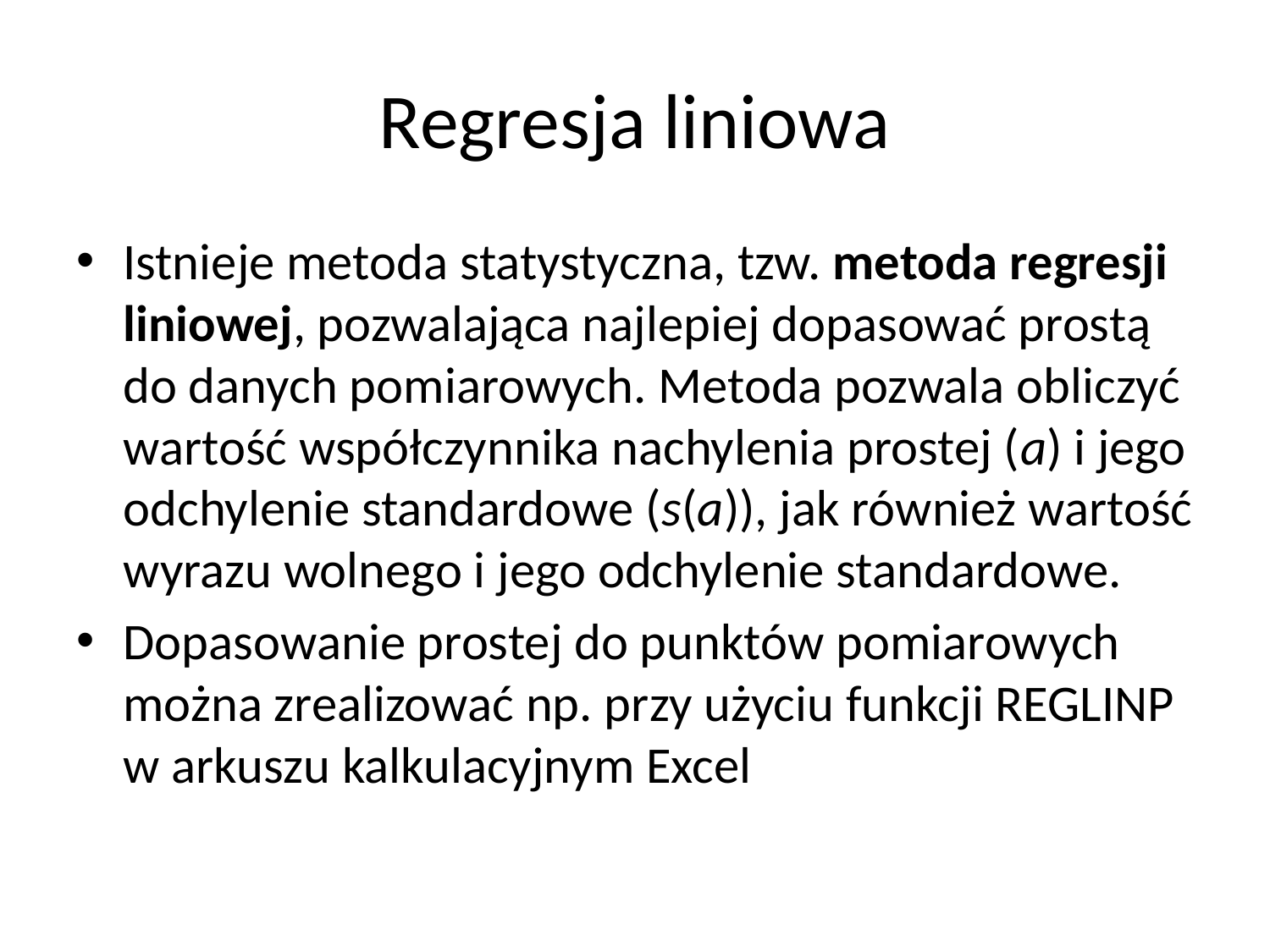

# Regresja liniowa
Istnieje metoda statystyczna, tzw. metoda regresji liniowej, pozwalająca najlepiej dopasować prostą do danych pomiarowych. Metoda pozwala obliczyć wartość współczynnika nachylenia prostej (a) i jego odchylenie standardowe (s(a)), jak również wartość wyrazu wolnego i jego odchylenie standardowe.
Dopasowanie prostej do punktów pomiarowych można zrealizować np. przy użyciu funkcji REGLINP w arkuszu kalkulacyjnym Excel